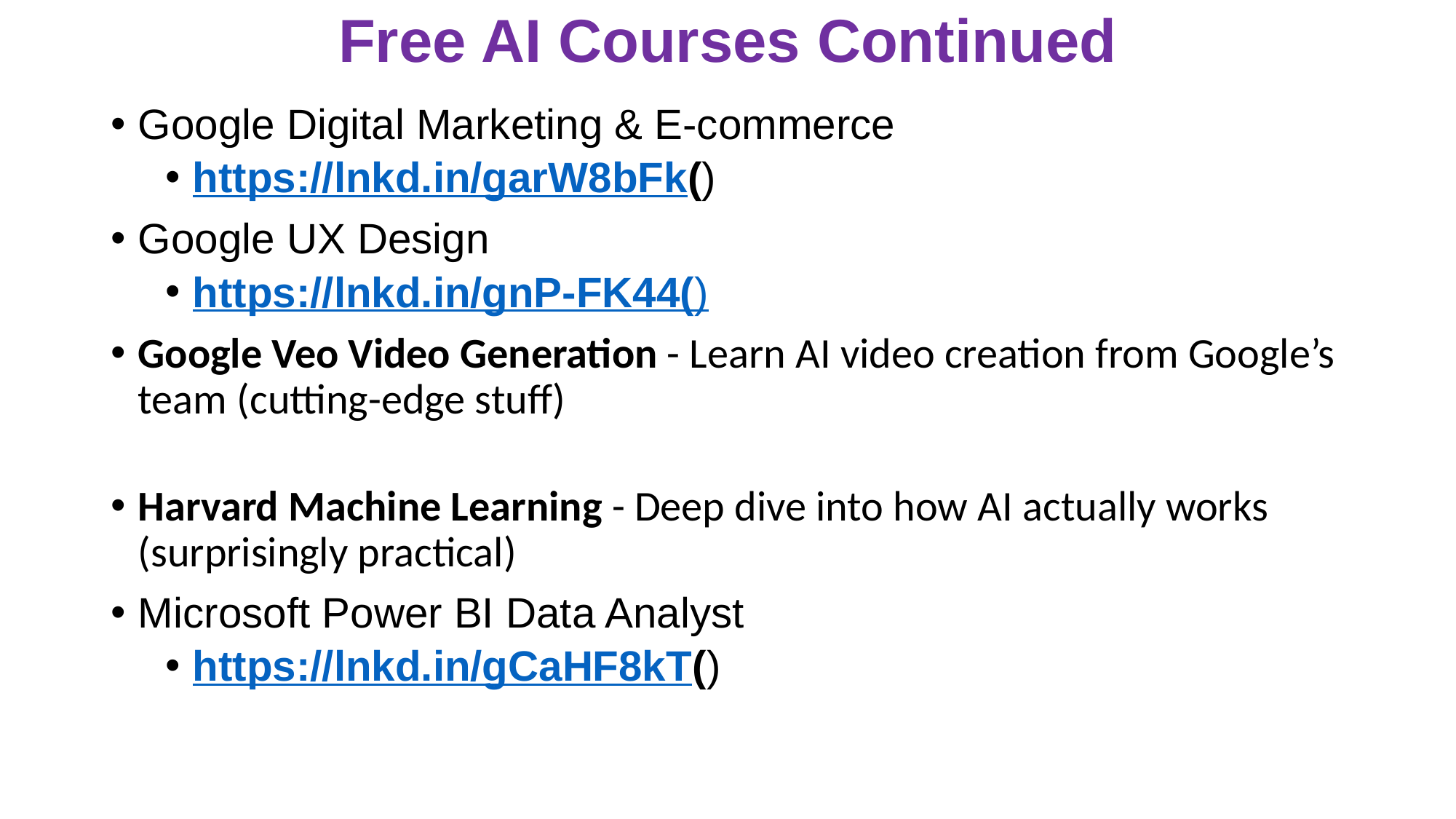

# Free AI Courses Continued
Google Digital Marketing & E-commerce
https://lnkd.in/garW8bFk()
Google UX Design
https://lnkd.in/gnP-FK44()
Google Veo Video Generation - Learn AI video creation from Google’s team (cutting-edge stuff)
Harvard Machine Learning - Deep dive into how AI actually works (surprisingly practical)
Microsoft Power BI Data Analyst
https://lnkd.in/gCaHF8kT()